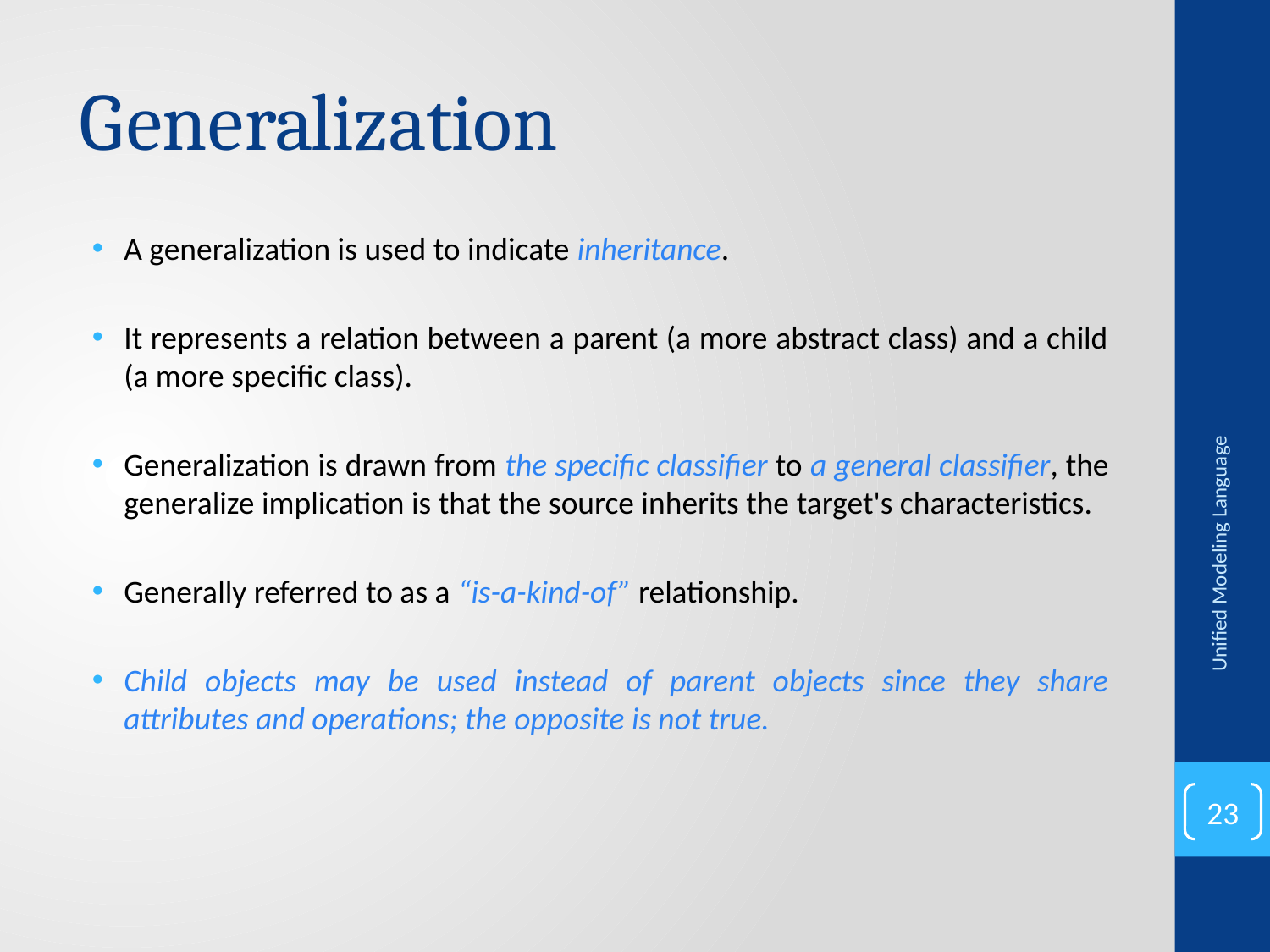

# Generalization
A generalization is used to indicate inheritance.

It represents a relation between a parent (a more abstract class) and a child (a more specific class).

Generalization is drawn from the specific classifier to a general classifier, the generalize implication is that the source inherits the target's characteristics.

Generally referred to as a “is-a-kind-of” relationship.

Child objects may be used instead of parent objects since they share attributes and operations; the opposite is not true.

Unified Modeling Language
23